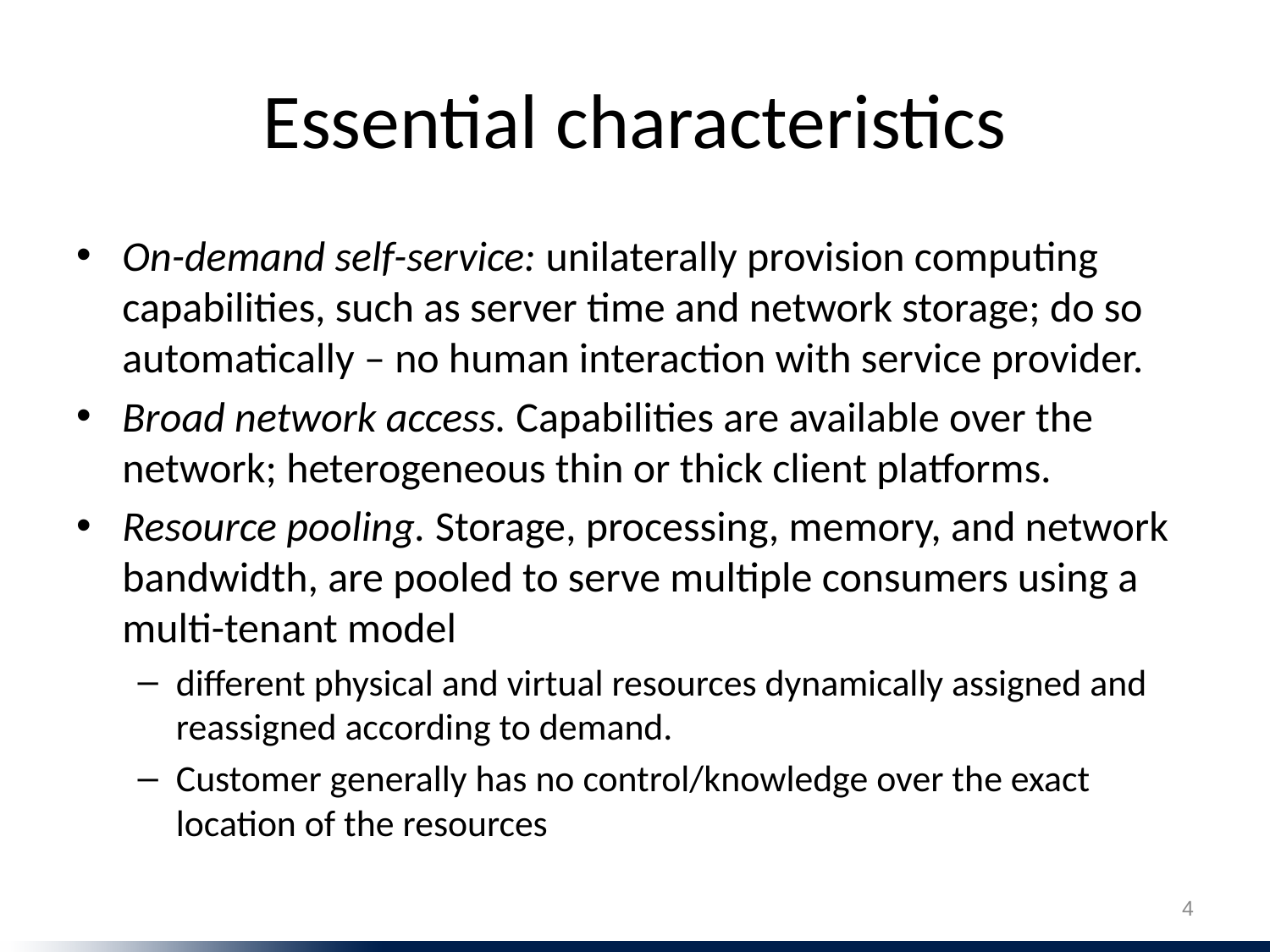

# Essential characteristics
On-demand self-service: unilaterally provision computing capabilities, such as server time and network storage; do so automatically – no human interaction with service provider.
Broad network access. Capabilities are available over the network; heterogeneous thin or thick client platforms.
Resource pooling. Storage, processing, memory, and network bandwidth, are pooled to serve multiple consumers using a multi-tenant model
different physical and virtual resources dynamically assigned and reassigned according to demand.
Customer generally has no control/knowledge over the exact location of the resources

4